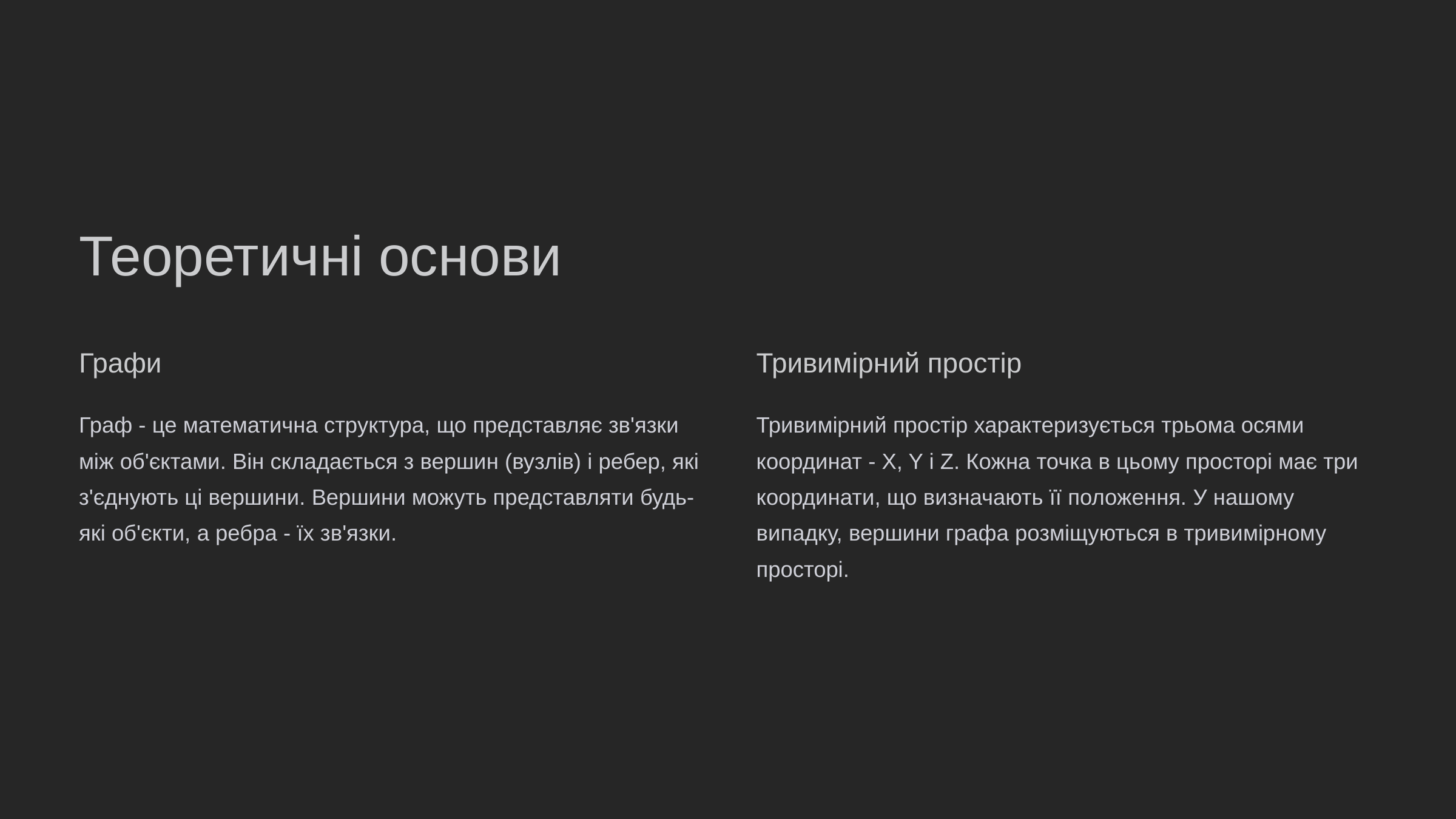

Теоретичні основи
Графи
Тривимірний простір
Граф - це математична структура, що представляє зв'язки між об'єктами. Він складається з вершин (вузлів) і ребер, які з'єднують ці вершини. Вершини можуть представляти будь-які об'єкти, а ребра - їх зв'язки.
Тривимірний простір характеризується трьома осями координат - X, Y і Z. Кожна точка в цьому просторі має три координати, що визначають її положення. У нашому випадку, вершини графа розміщуються в тривимірному просторі.